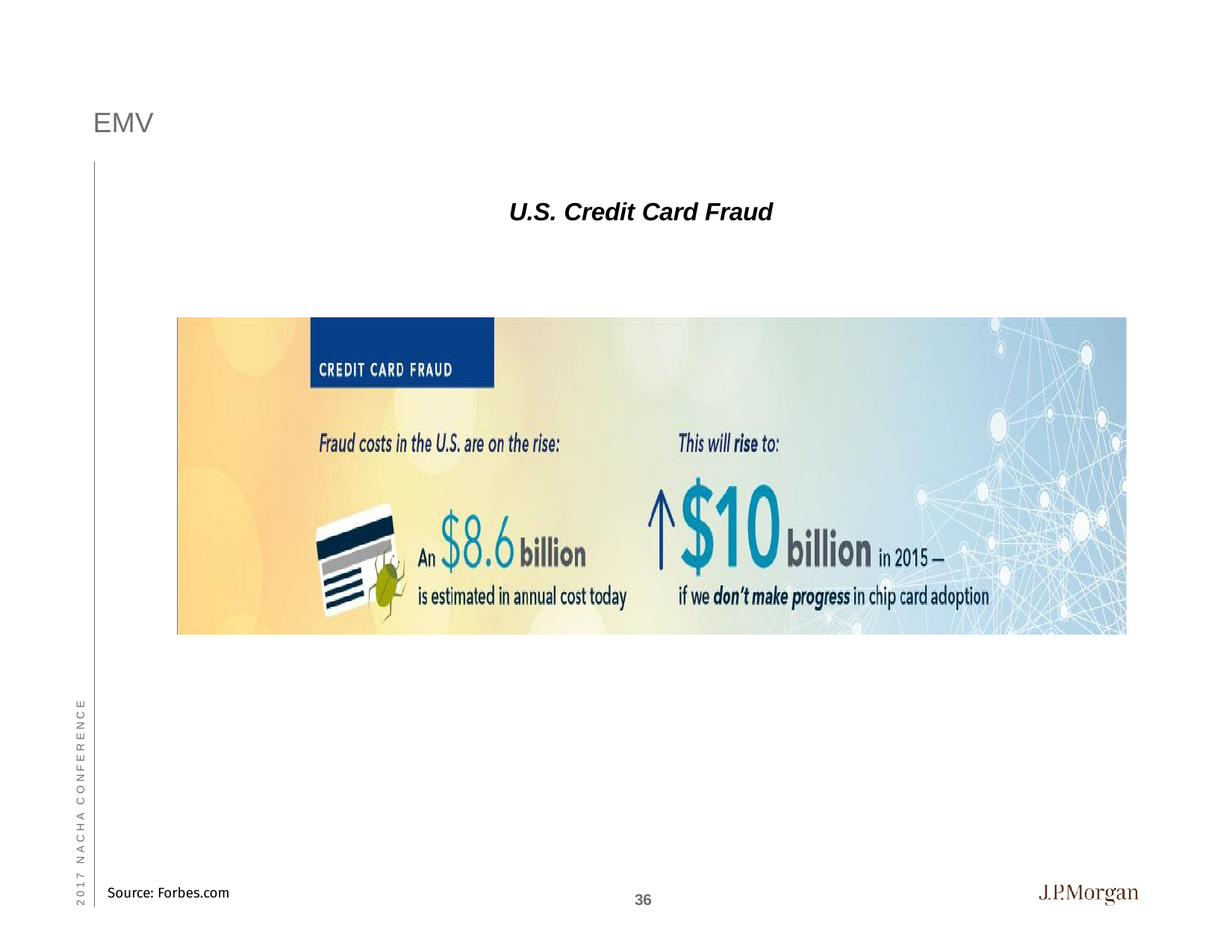

EMV

U.S. Credit Card Fraud

2 0 1 7   N A C H A   C O N F E R E N C E
Source: Forbes.com
36